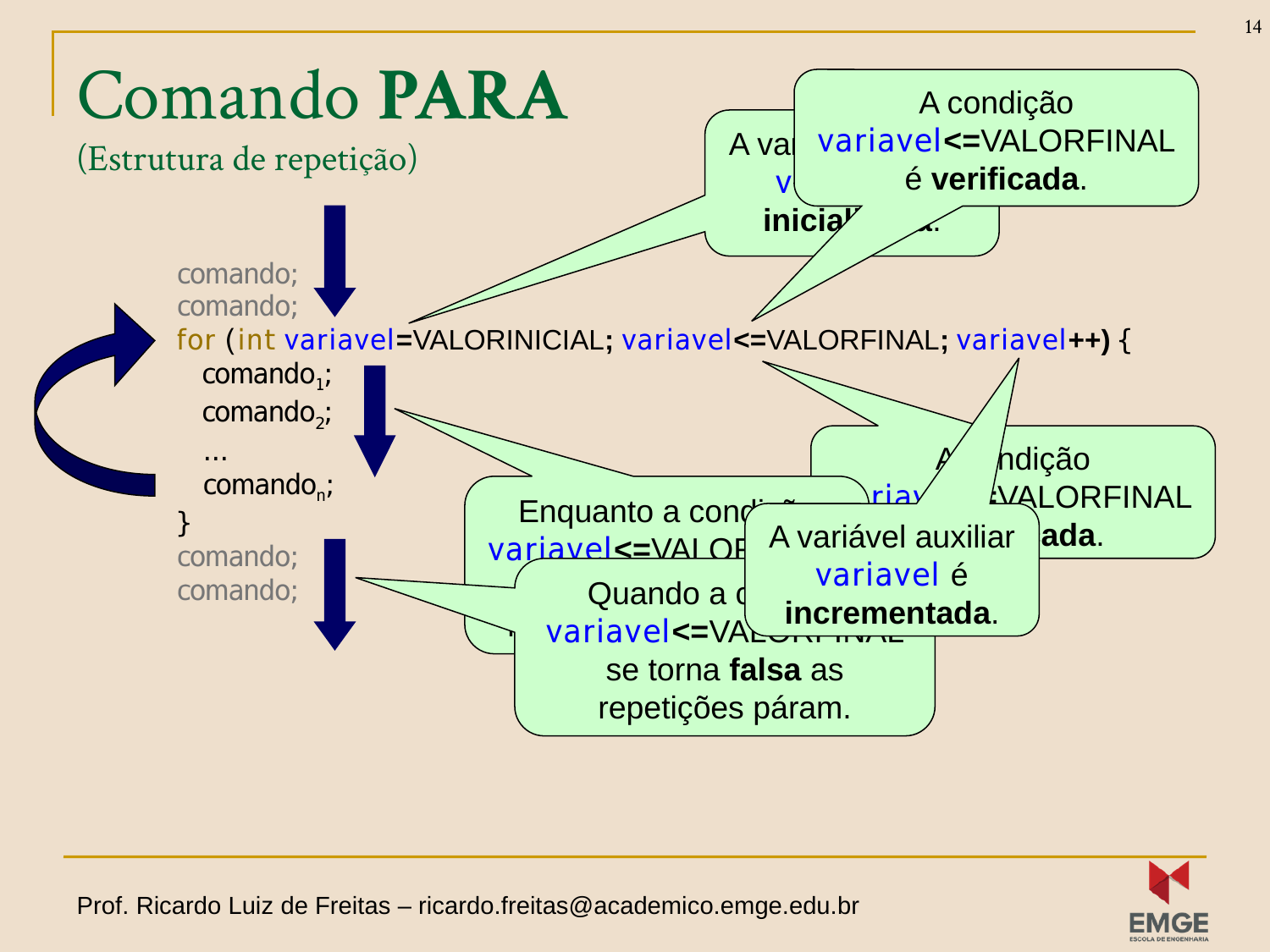

14
# Comando PARA (Estrutura de repetição)
A condição variavel<=VALORFINAL é verificada.
A variável auxiliar variavel é inicializada.

comando;
comando;
for (int variavel=VALORINICIAL; variavel<=VALORFINAL; variavel++) {
   comando1;
   comando2;
   ...
   comandon;
}
comando;
comando;

A condição variavel<=VALORFINAL é verificada.
Enquanto a condição variavel<=VALORFINAL é verdadeira  as repetições acontecem.
A variável auxiliar variavel é incrementada.

Quando a condição variavel<=VALORFINAL se torna falsa as repetições páram.